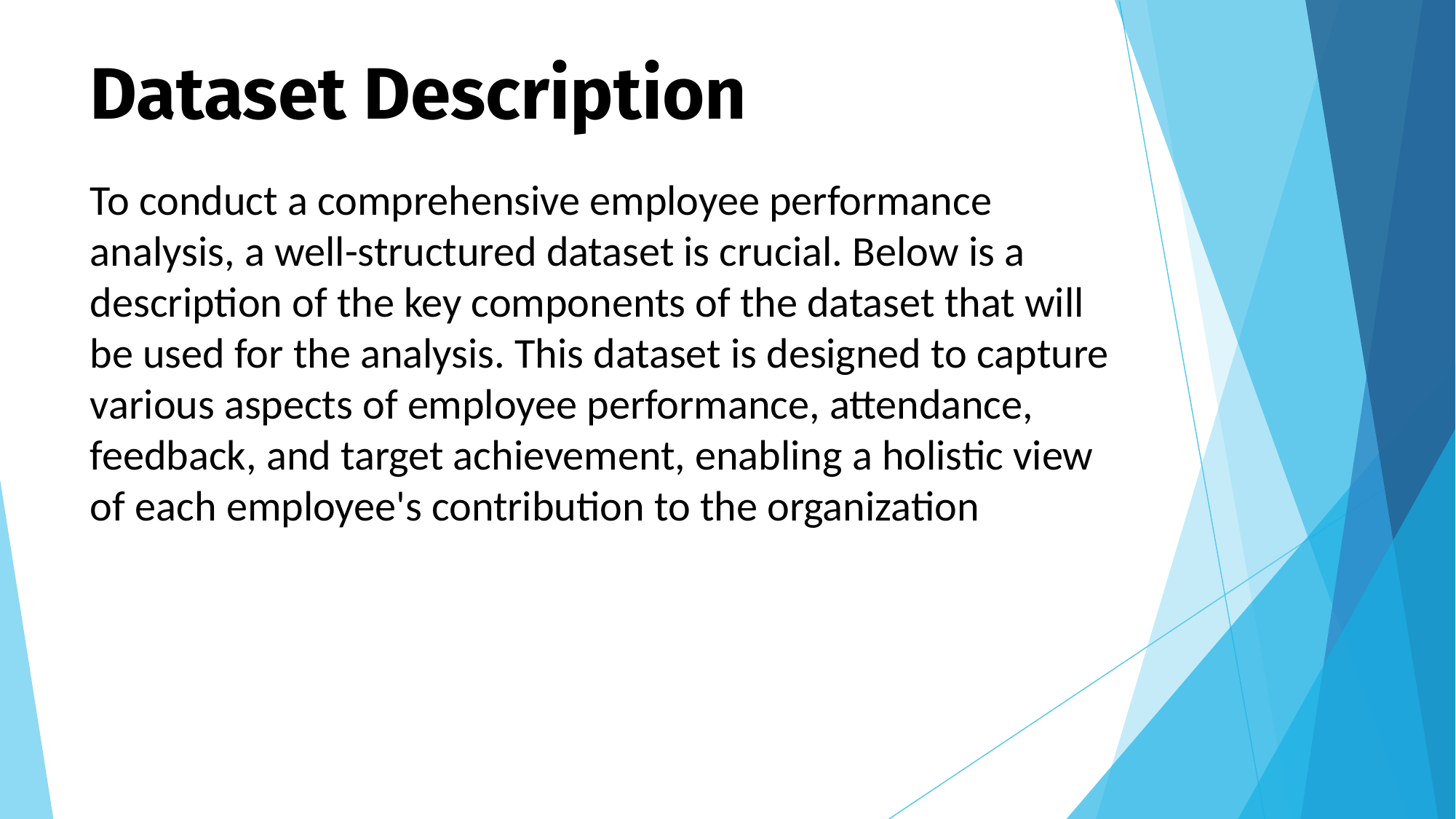

# Dataset Description
To conduct a comprehensive employee performance analysis, a well-structured dataset is crucial. Below is a description of the key components of the dataset that will be used for the analysis. This dataset is designed to capture various aspects of employee performance, attendance, feedback, and target achievement, enabling a holistic view of each employee's contribution to the organization